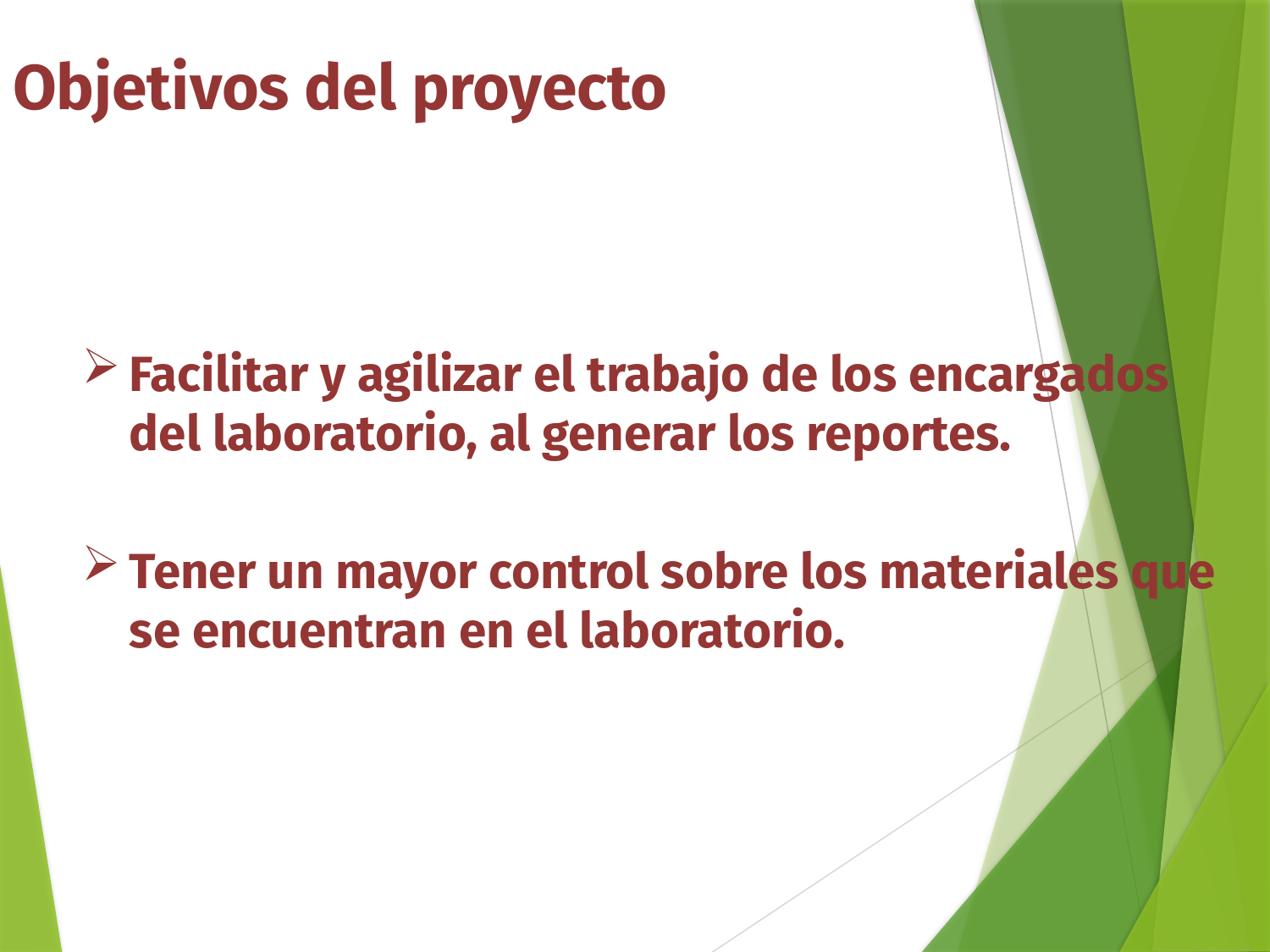

# Objetivos del proyecto
Facilitar y agilizar el trabajo de los encargados del laboratorio, al generar los reportes.

Tener un mayor control sobre los materiales que se encuentran en el laboratorio.